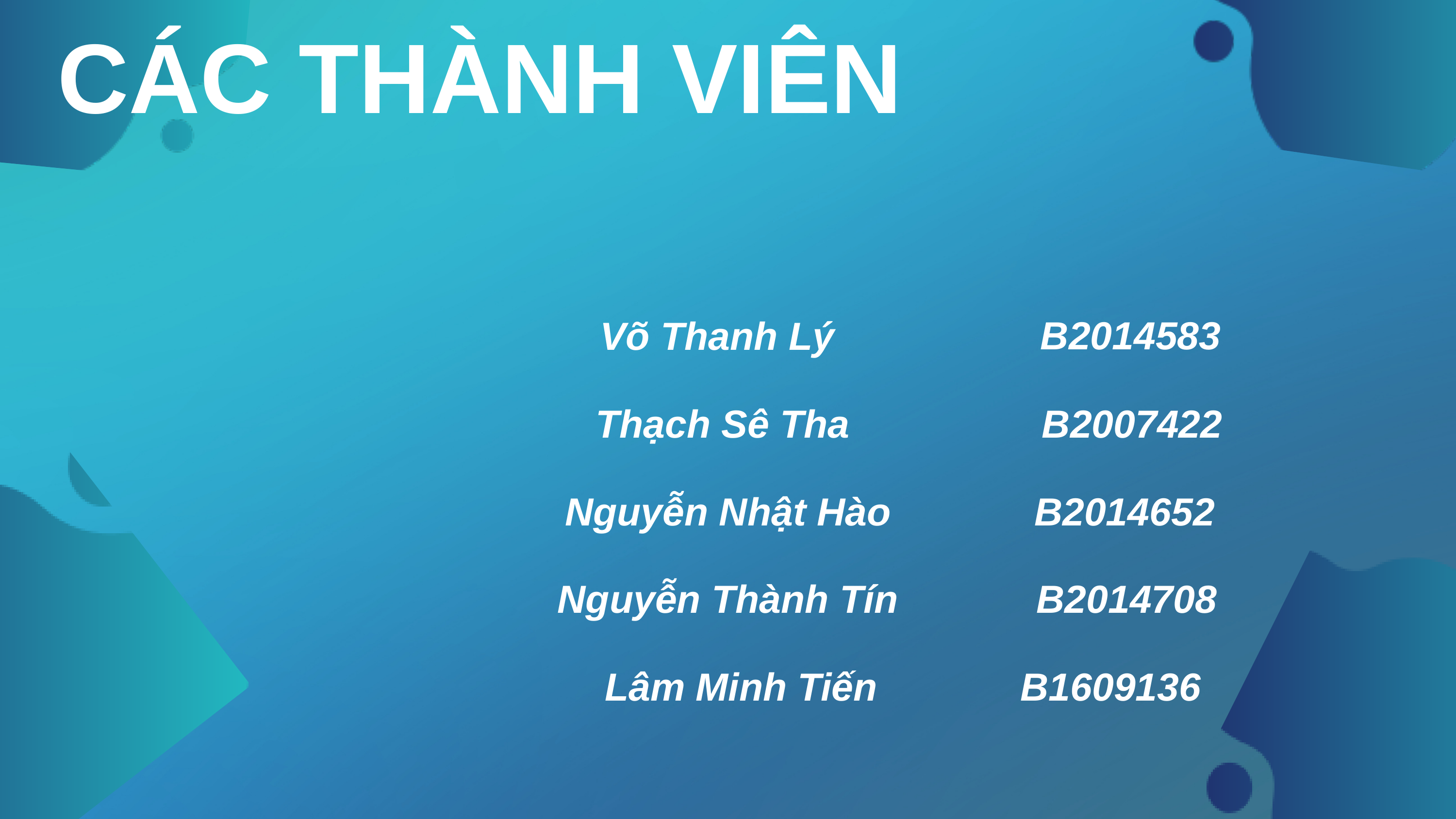

CÁC THÀNH VIÊN
B2014583
Võ Thanh Lý
Thạch Sê Tha
B2007422
Nguyễn Nhật Hào
B2014652

Nguyễn Thành Tín
B2014708

Lâm Minh Tiến
B1609136